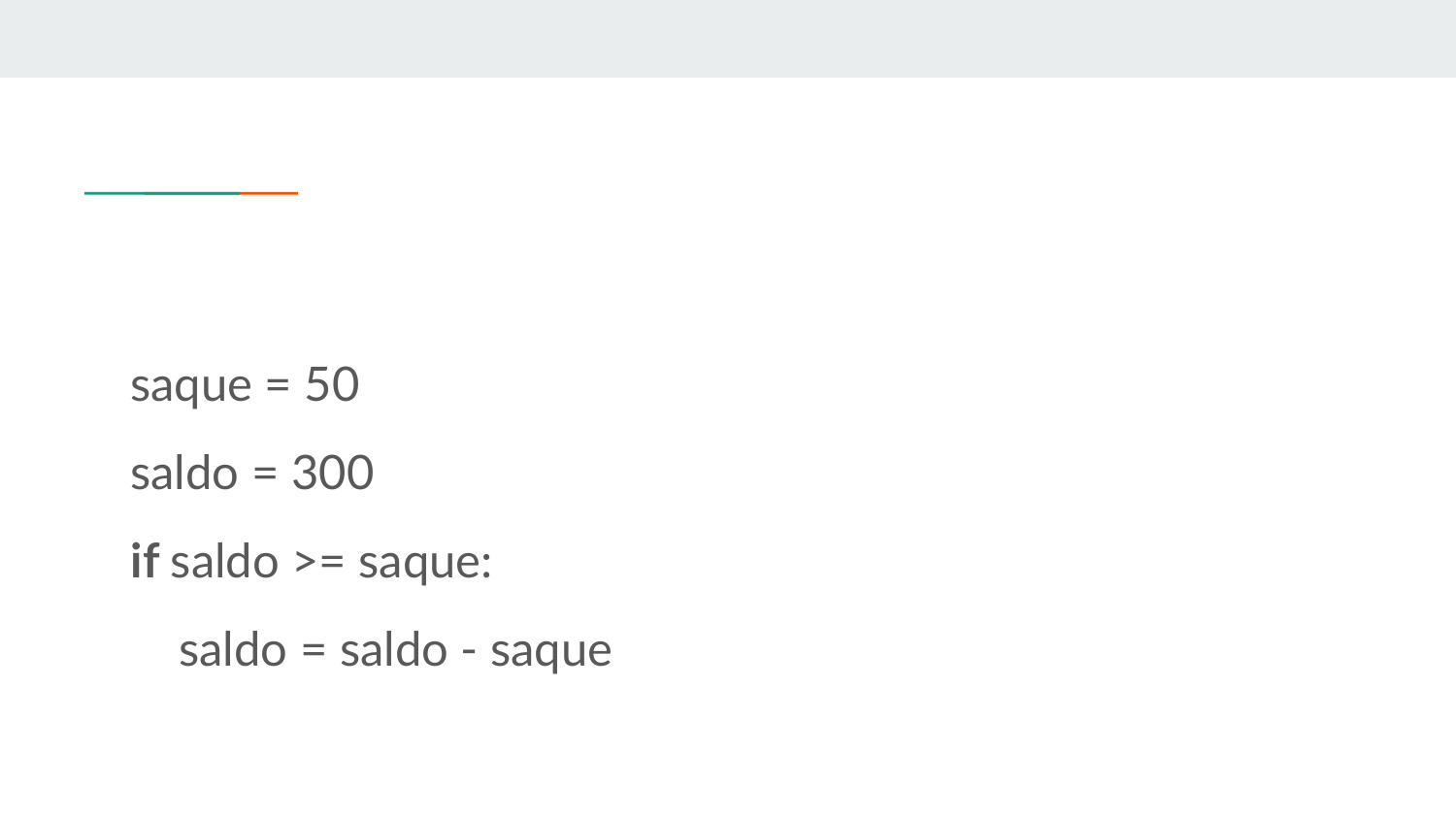

#
saque = 50
saldo = 300
if saldo >= saque:
    saldo = saldo - saque